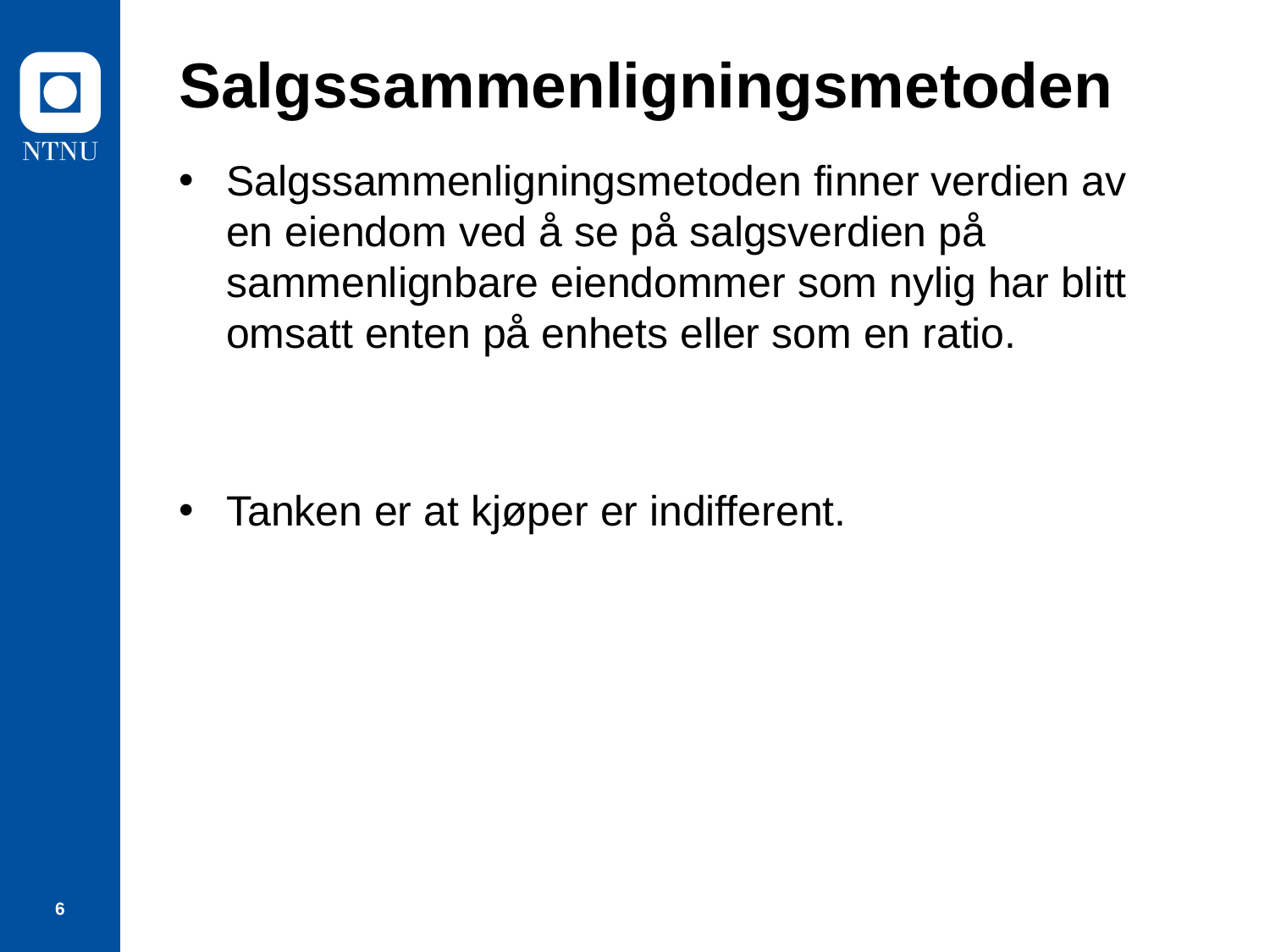

# Salgssammenligningsmetoden
Salgssammenligningsmetoden finner verdien av en eiendom ved å se på salgsverdien på sammenlignbare eiendommer som nylig har blitt omsatt enten på enhets eller som en ratio.

Tanken er at kjøper er indifferent.